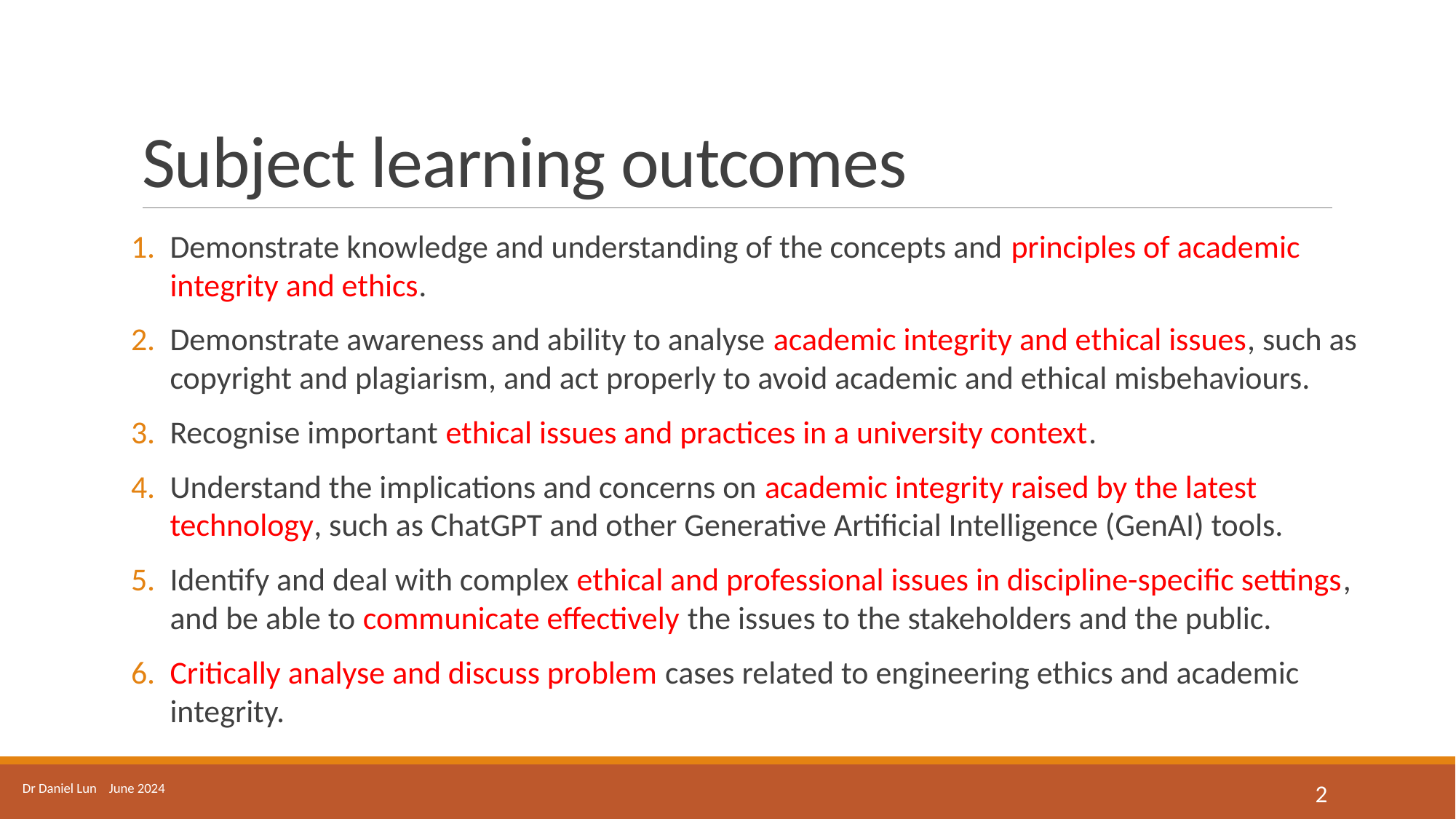

# Subject learning outcomes
Demonstrate knowledge and understanding of the concepts and principles of academic integrity and ethics.
Demonstrate awareness and ability to analyse academic integrity and ethical issues, such as copyright and plagiarism, and act properly to avoid academic and ethical misbehaviours.
Recognise important ethical issues and practices in a university context.
Understand the implications and concerns on academic integrity raised by the latest technology, such as ChatGPT and other Generative Artificial Intelligence (GenAI) tools.
Identify and deal with complex ethical and professional issues in discipline-specific settings, and be able to communicate effectively the issues to the stakeholders and the public.
Critically analyse and discuss problem cases related to engineering ethics and academic integrity.
Dr Daniel Lun    June 2024
2